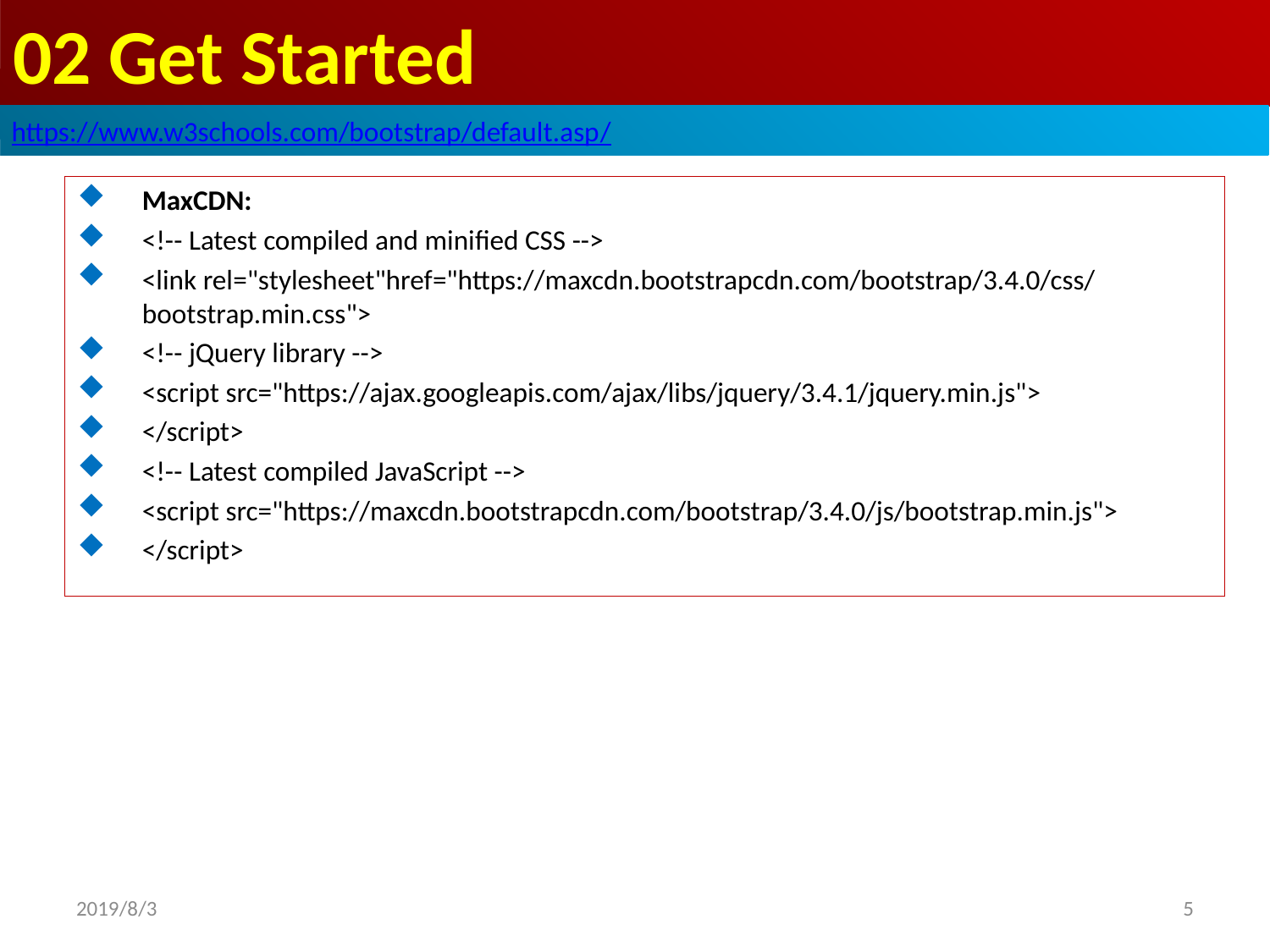

# 02 Get Started
https://www.w3schools.com/bootstrap/default.asp/

MaxCDN:
<!-- Latest compiled and minified CSS -->
<link rel="stylesheet"href="https://maxcdn.bootstrapcdn.com/bootstrap/3.4.0/css/bootstrap.min.css">
<!-- jQuery library -->
<script src="https://ajax.googleapis.com/ajax/libs/jquery/3.4.1/jquery.min.js">
</script>
<!-- Latest compiled JavaScript -->
<script src="https://maxcdn.bootstrapcdn.com/bootstrap/3.4.0/js/bootstrap.min.js">
</script>

5
2019/8/3